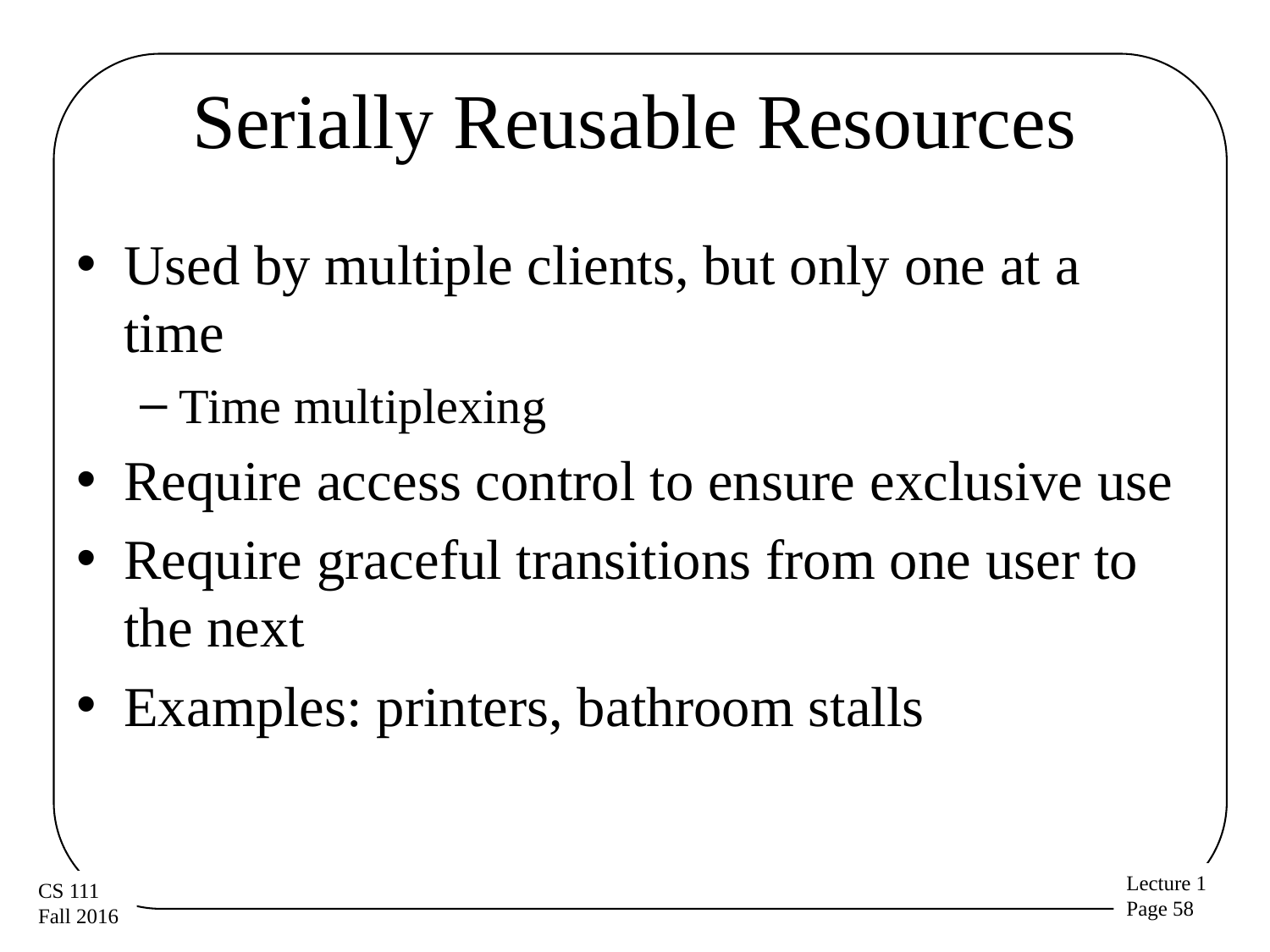

# Serially Reusable Resources
Used by multiple clients, but only one at a time
Time multiplexing
Require access control to ensure exclusive use
Require graceful transitions from one user to the next
Examples: printers, bathroom stalls